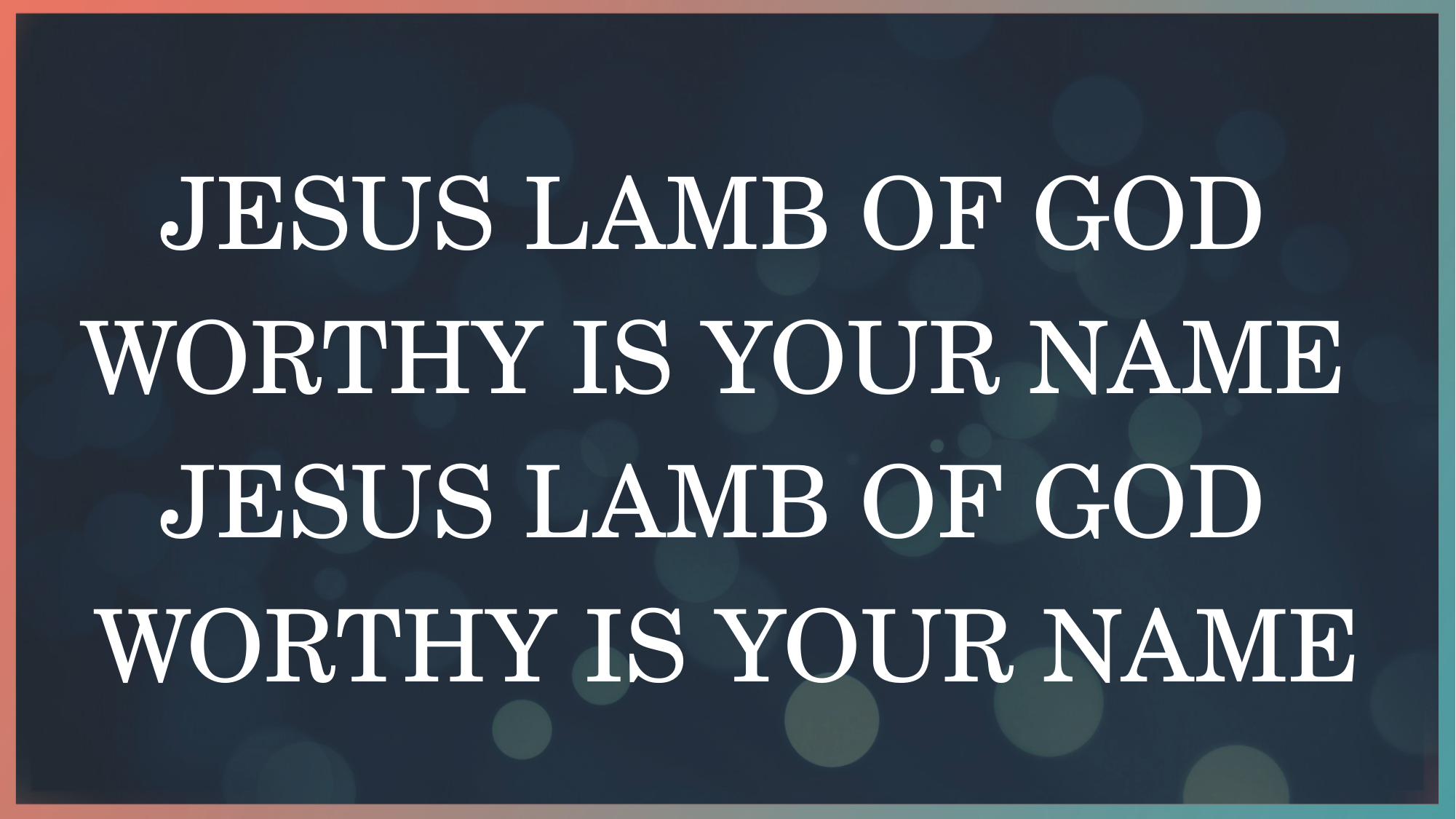

JESUS LAMB OF GOD  WORTHY IS YOUR NAME  JESUS LAMB OF GOD  WORTHY IS YOUR NAME